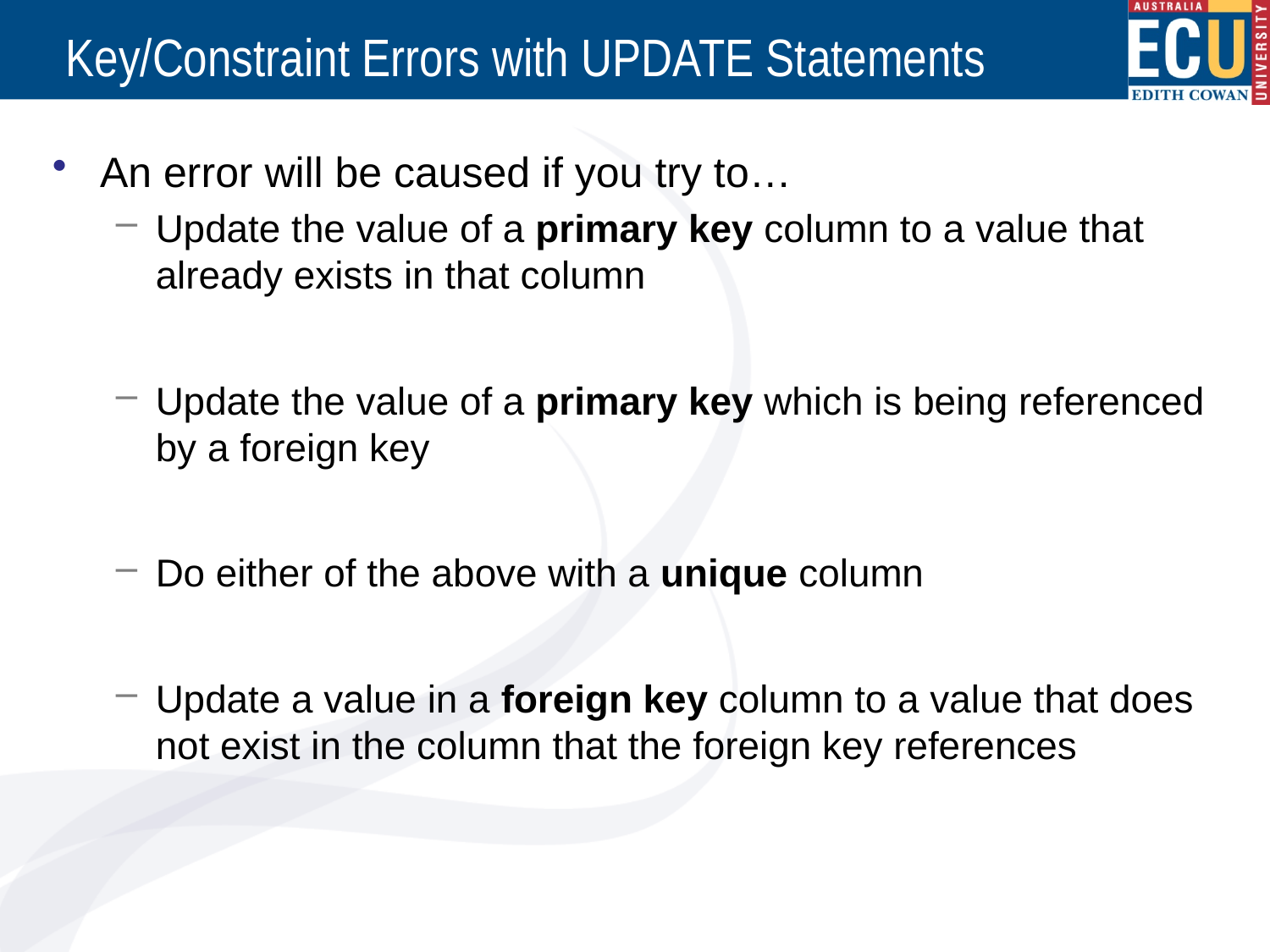

# Key/Constraint Errors with UPDATE Statements
An error will be caused if you try to…
Update the value of a primary key column to a value that already exists in that column

Update the value of a primary key which is being referenced by a foreign key

Do either of the above with a unique column

Update a value in a foreign key column to a value that does not exist in the column that the foreign key references